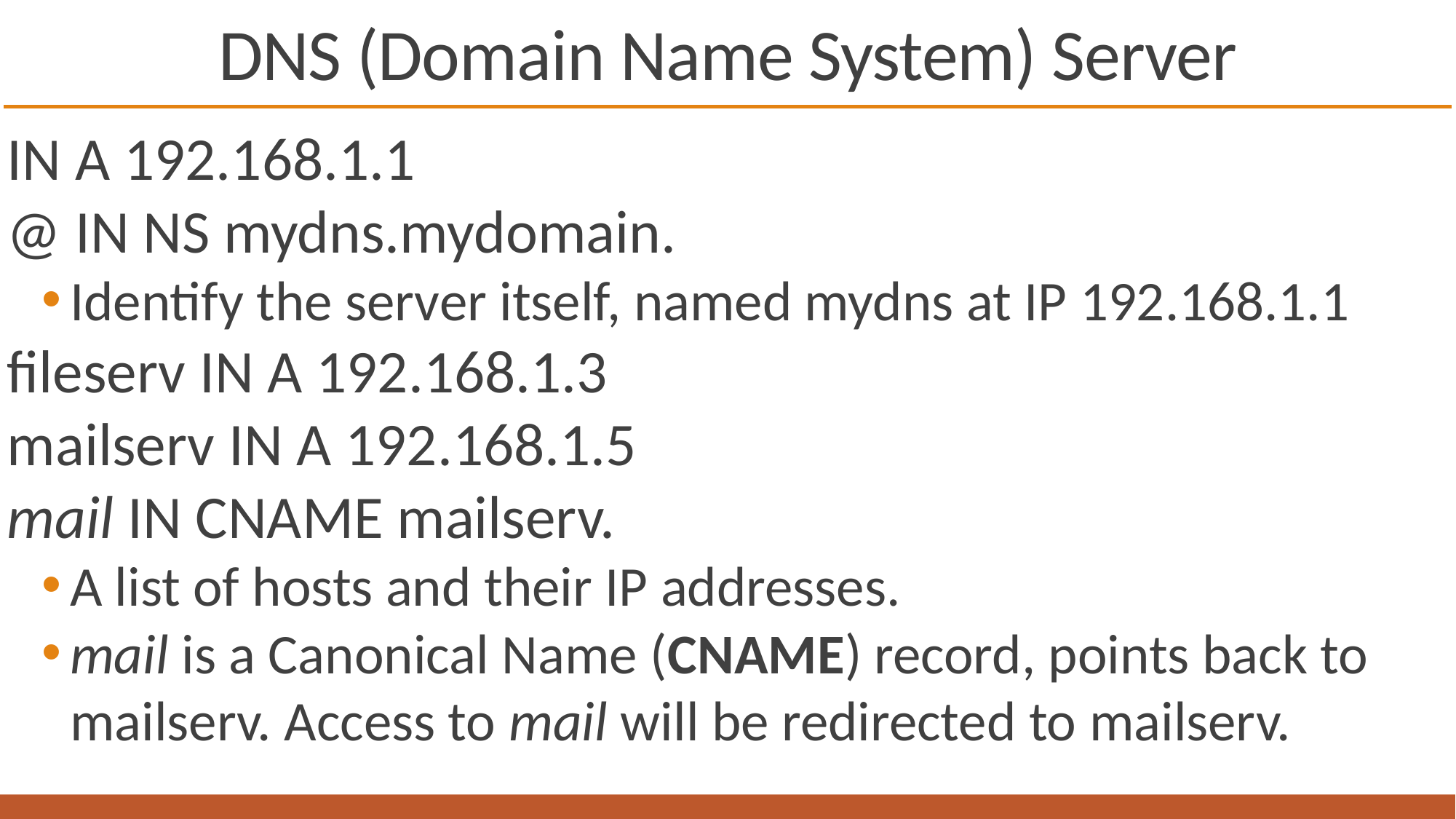

# DNS (Domain Name System) Server
IN A 192.168.1.1
@ IN NS mydns.mydomain.
Identify the server itself, named mydns at IP 192.168.1.1
fileserv IN A 192.168.1.3
mailserv IN A 192.168.1.5
mail IN CNAME mailserv.
A list of hosts and their IP addresses.
mail is a Canonical Name (CNAME) record, points back to mailserv. Access to mail will be redirected to mailserv.